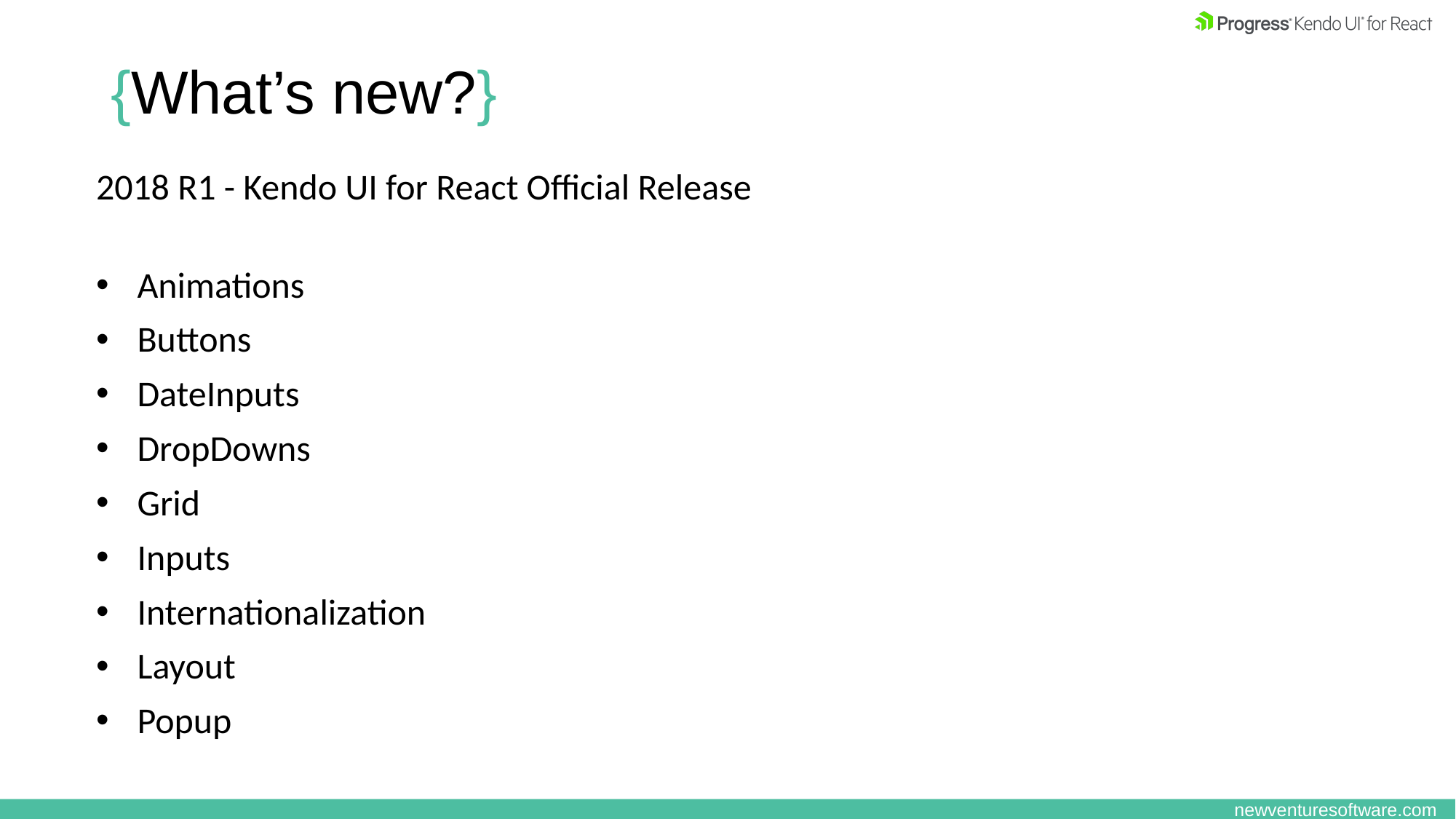

# {What’s new?}
2018 R1 - Kendo UI for React Official Release
Animations
Buttons
DateInputs
DropDowns
Grid
Inputs
Internationalization
Layout
Popup